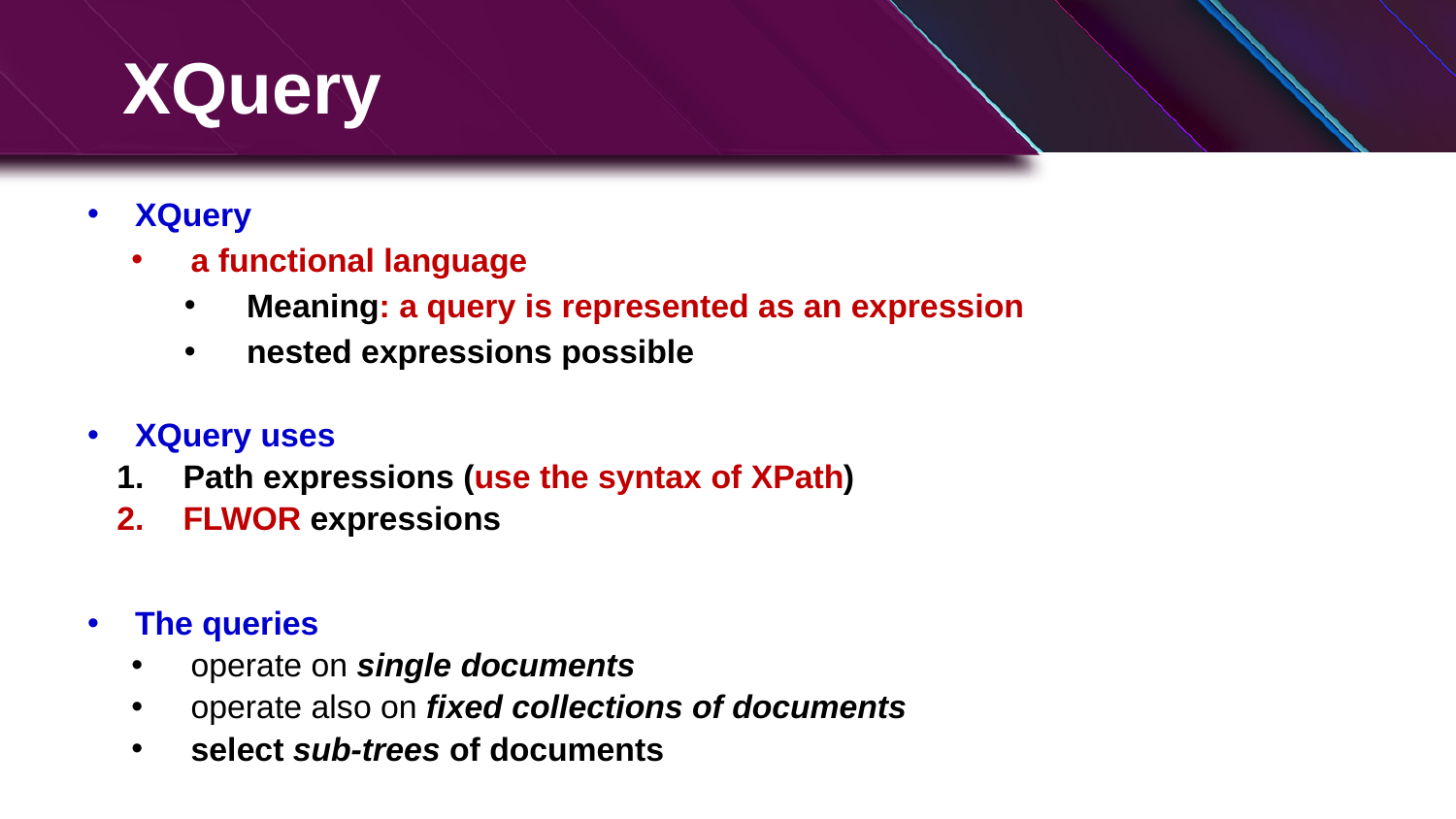

# XQuery
XQuery
a functional language
Meaning: a query is represented as an expression
nested expressions possible

XQuery uses
Path expressions (use the syntax of XPath)
FLWOR expressions

The queries
operate on single documents
operate also on fixed collections of documents
select sub-trees of documents

12
© Pearson Education Limited 1995, 2005